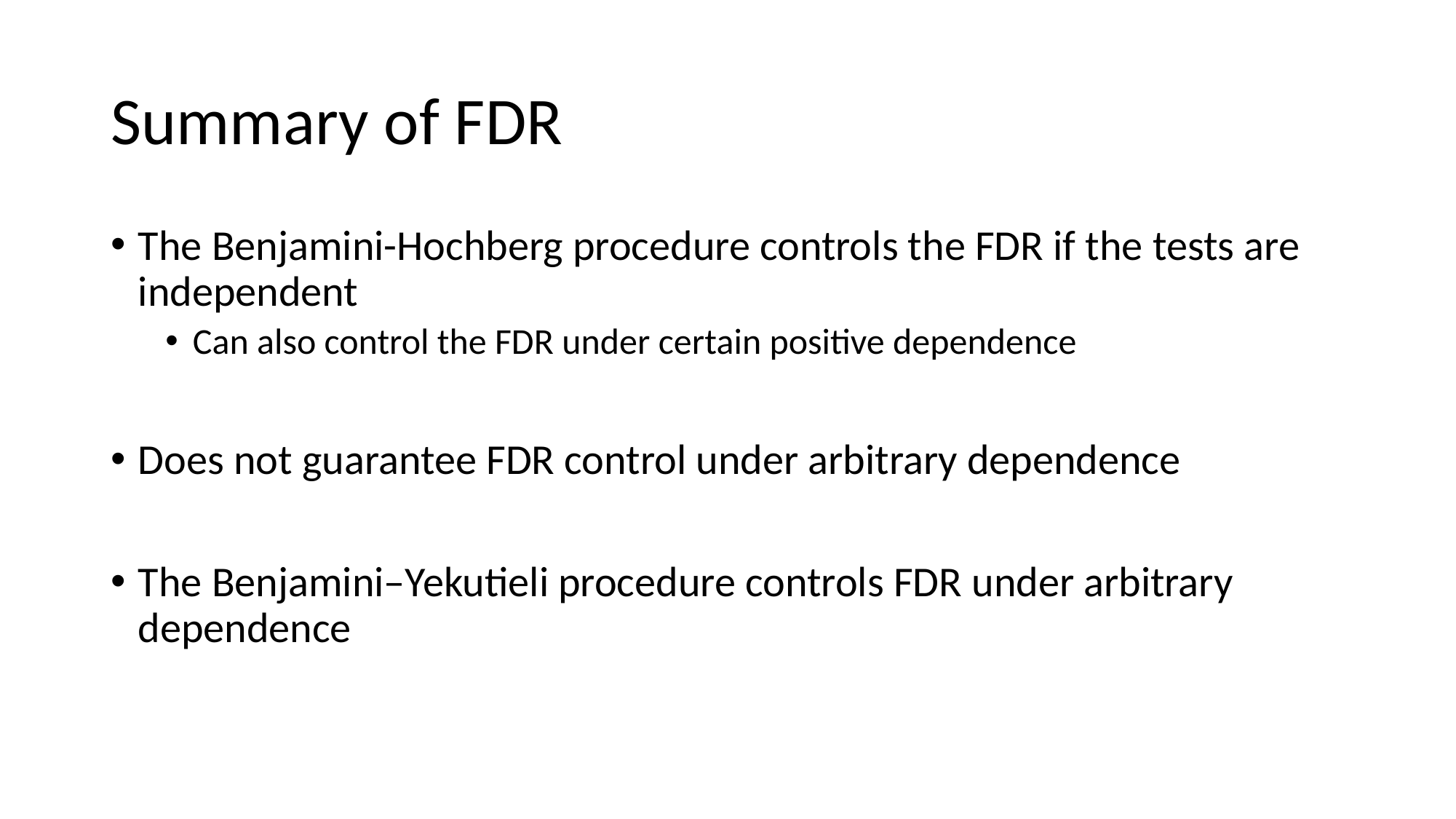

# Summary of FDR
The Benjamini-Hochberg procedure controls the FDR if the tests are independent
Can also control the FDR under certain positive dependence

Does not guarantee FDR control under arbitrary dependence

The Benjamini–Yekutieli procedure controls FDR under arbitrary dependence